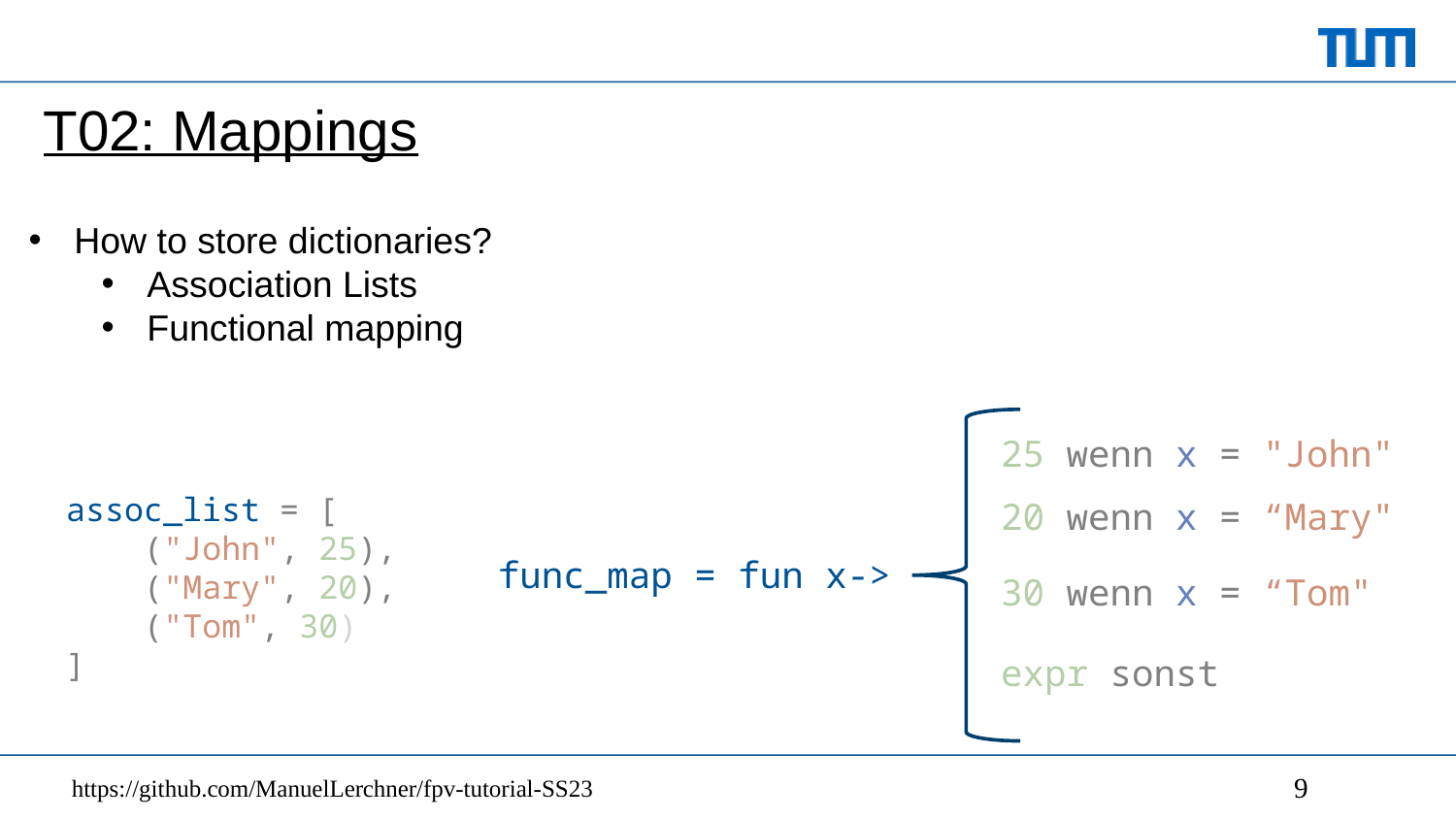

# T02: Mappings
How to store dictionaries?
Association Lists
Functional mapping

25 wenn x = "John"
assoc_list = [
    ("John", 25),
    ("Mary", 20),
    ("Tom", 30)
]
20 wenn x = “Mary"
func_map = fun x->
30 wenn x = “Tom"
expr sonst
https://github.com/ManuelLerchner/fpv-tutorial-SS23